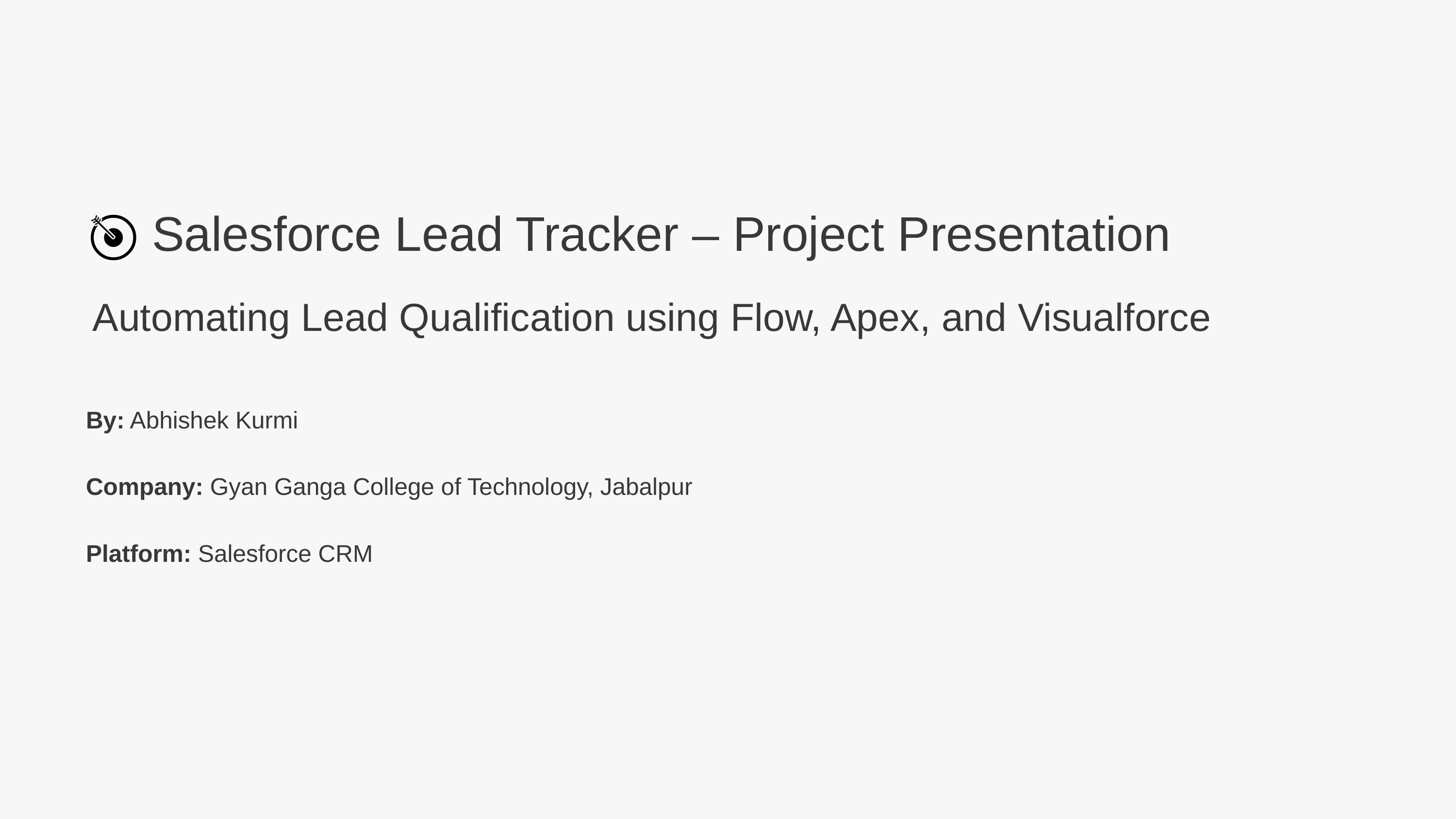

🎯 Salesforce Lead Tracker – Project Presentation
Automating Lead Qualification using Flow, Apex, and Visualforce
By: Abhishek Kurmi
Company: Gyan Ganga College of Technology, Jabalpur
Platform: Salesforce CRM